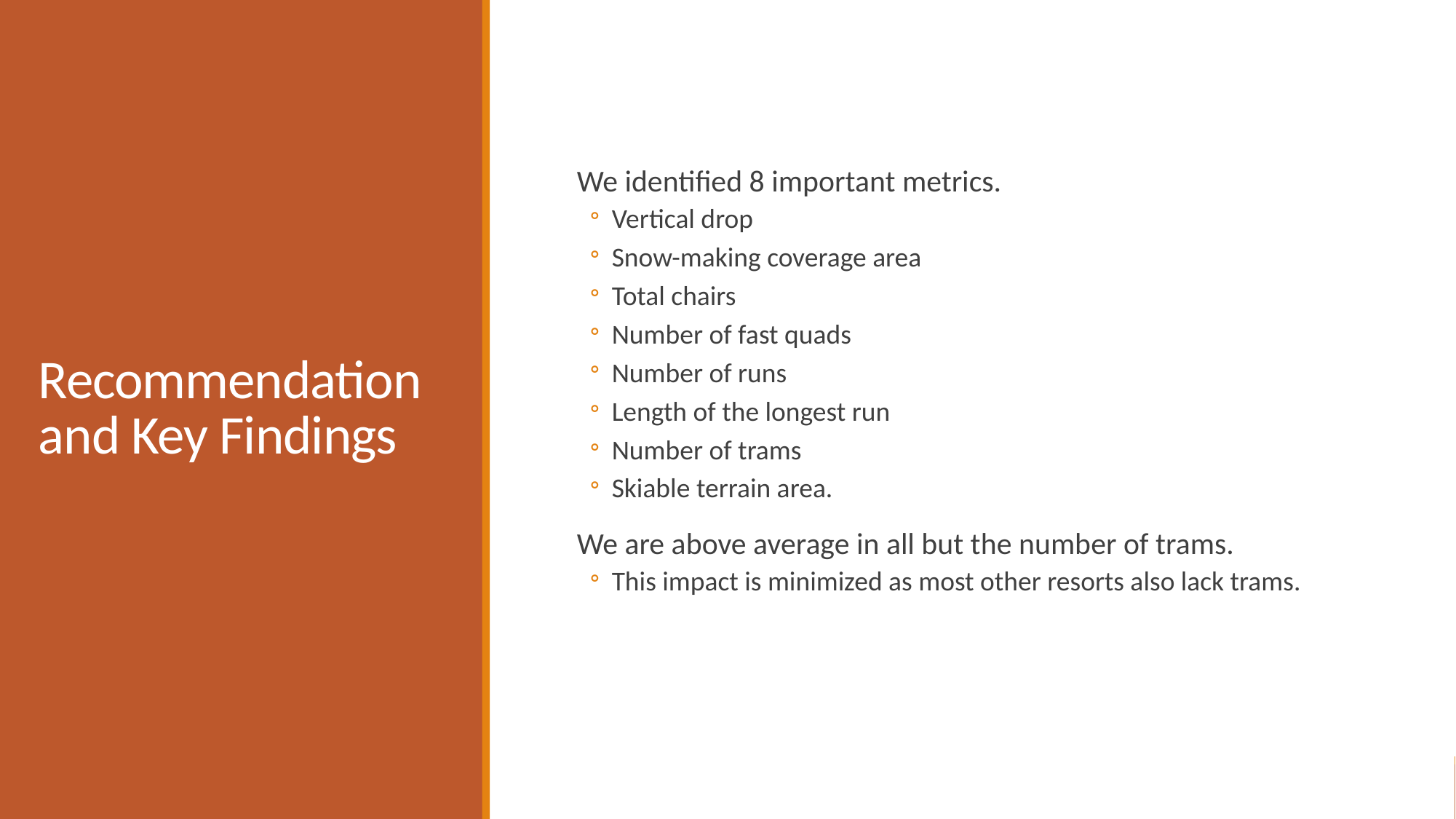

Recommendation and Key Findings
We identified 8 important metrics.
Vertical drop
Snow-making coverage area
Total chairs
Number of fast quads
Number of runs
Length of the longest run
Number of trams
Skiable terrain area.
We are above average in all but the number of trams.
This impact is minimized as most other resorts also lack trams.